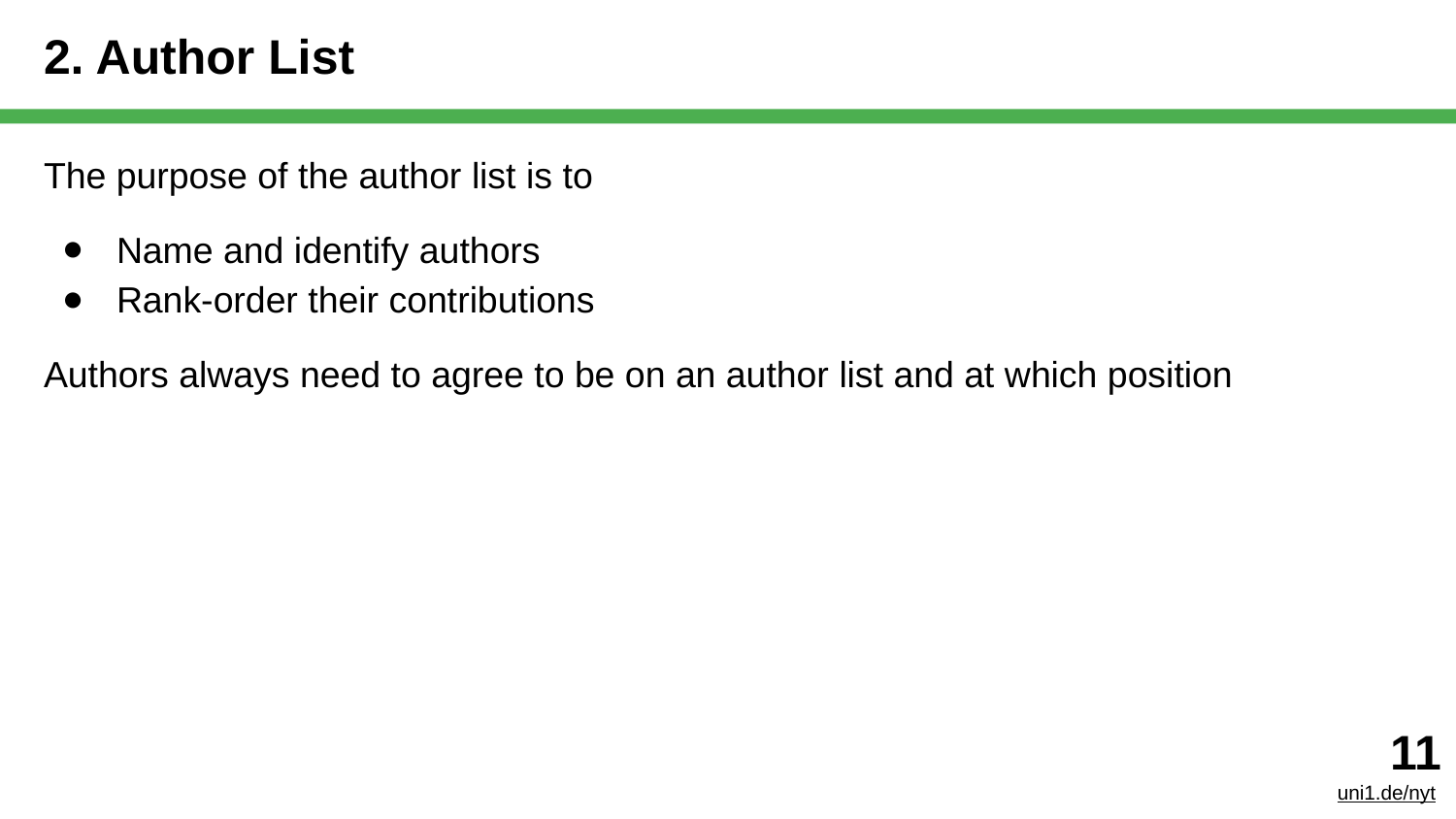

# 2. Author List
The purpose of the author list is to
Name and identify authors
Rank-order their contributions
Authors always need to agree to be on an author list and at which position
11
uni1.de/nyt